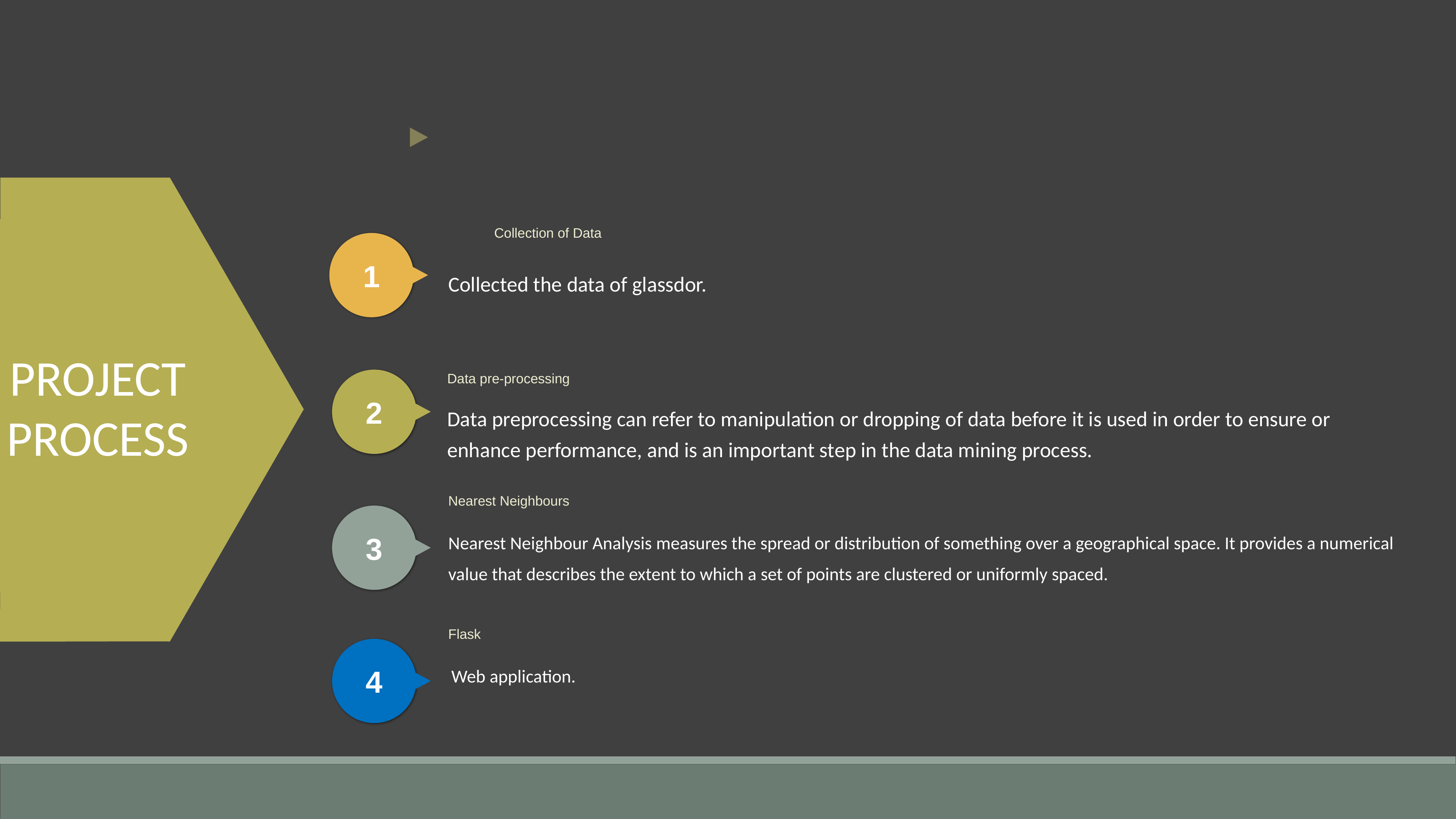

PROJECT
PROCESS
Collection of Data
1

Collected the data of glassdor.

Data pre-processing
Data preprocessing can refer to manipulation or dropping of data before it is used in order to ensure or enhance performance, and is an important step in the data mining process.
2

Nearest Neighbours
Nearest Neighbour Analysis measures the spread or distribution of something over a geographical space. It provides a numerical value that describes the extent to which a set of points are clustered or uniformly spaced.
3

Flask
 Web application.
4